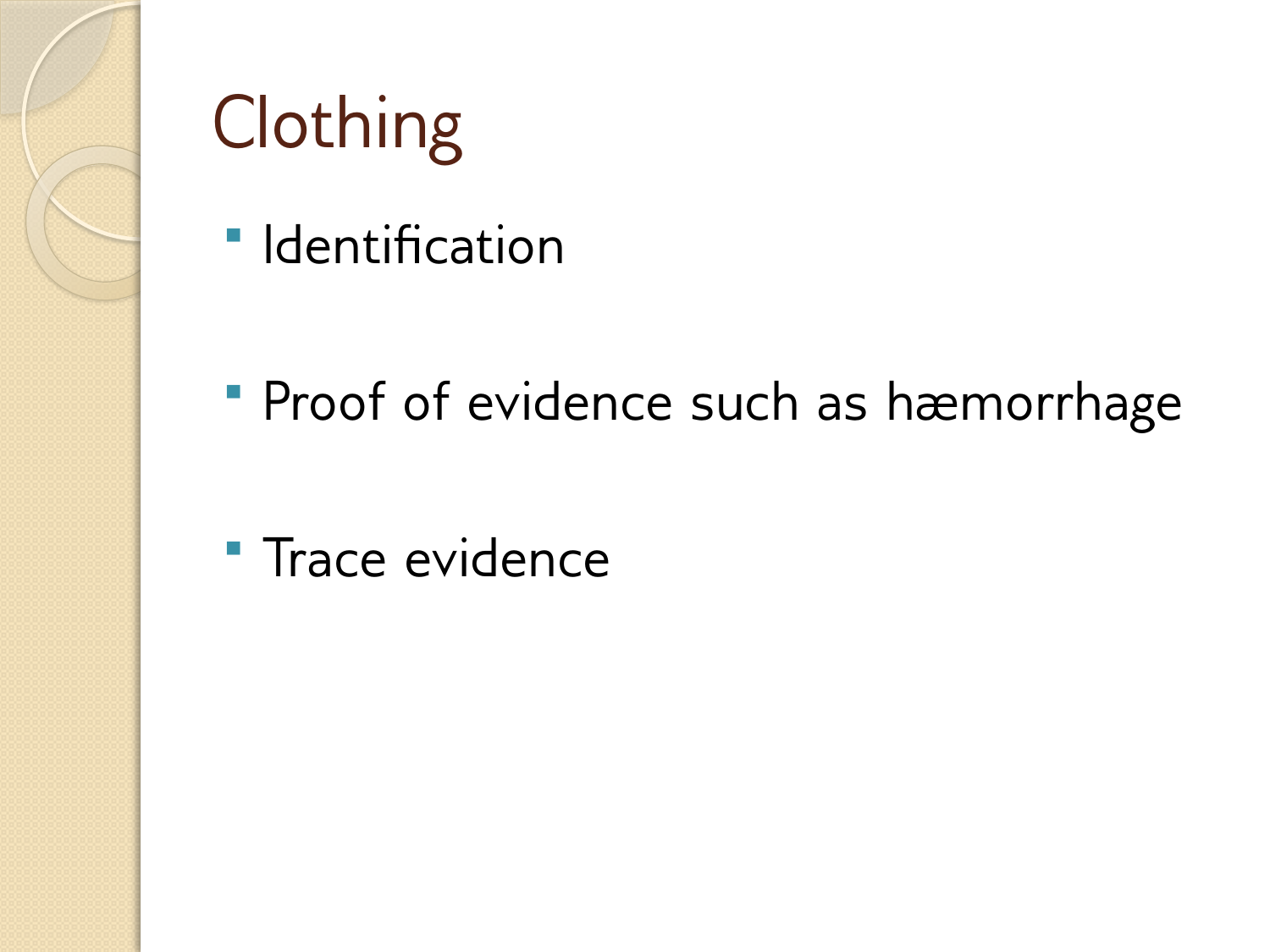

# Clothing
Identification

Proof of evidence such as haemorrhage

Trace evidence